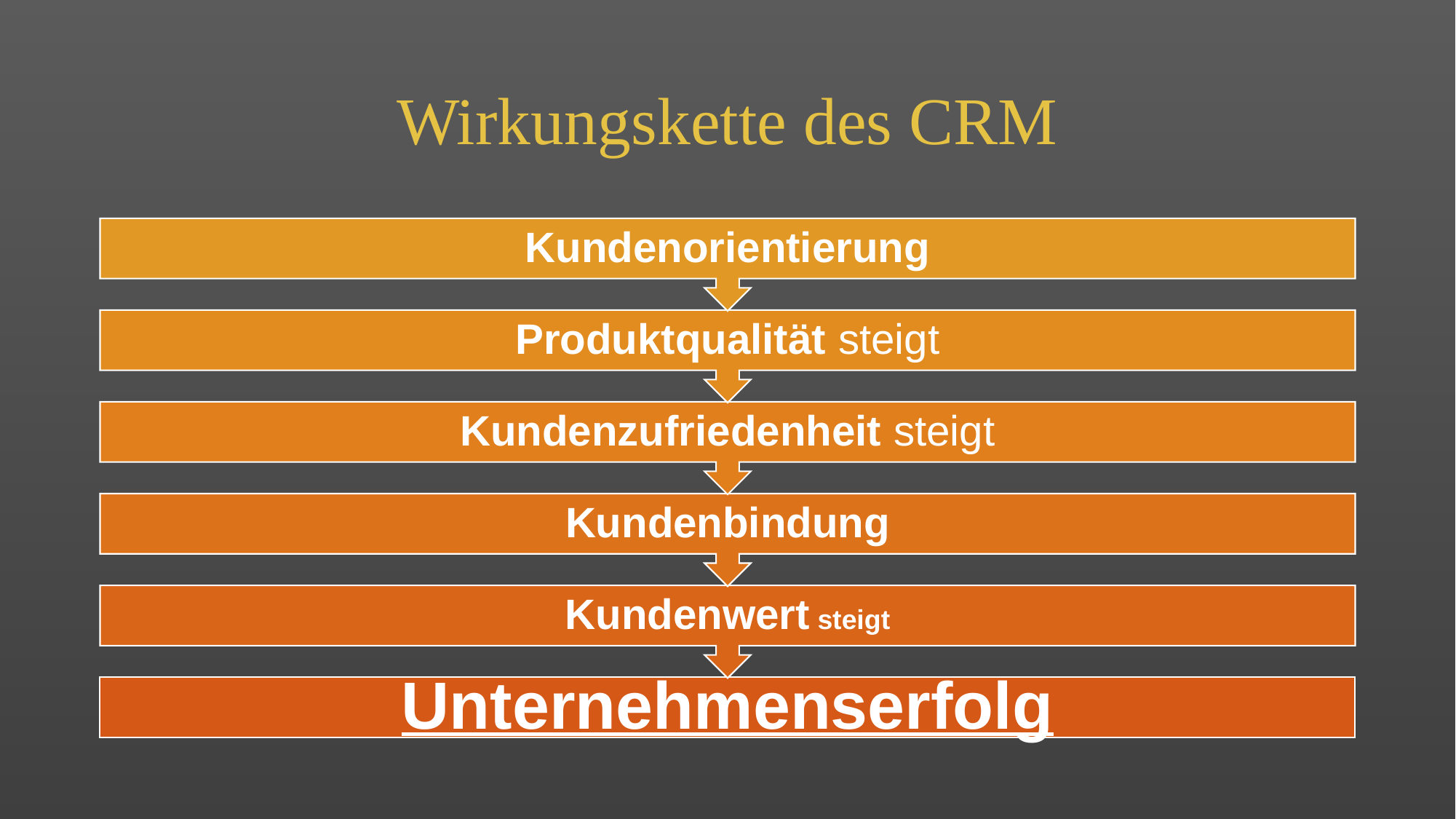

# Wirkungskette des CRM
Unternehmenserfolg
Kundenwert steigt
Kundenbindung
Kundenzufriedenheit steigt
Produktqualität steigt
Kundenorientierung